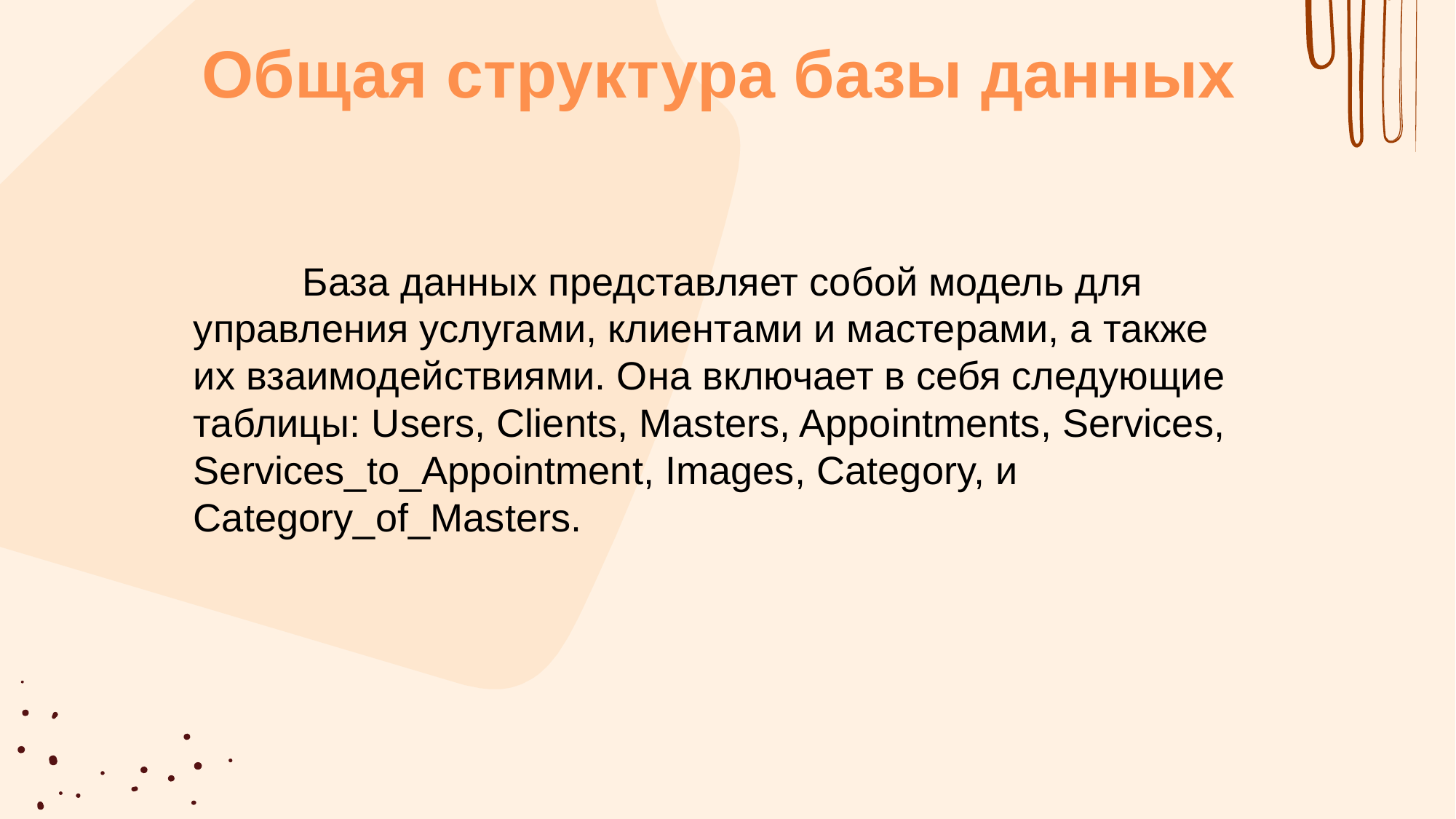

# Общая структура базы данных
	База данных представляет собой модель для управления услугами, клиентами и мастерами, а также их взаимодействиями. Она включает в себя следующие таблицы: Users, Clients, Masters, Appointments, Services, Services_to_Appointment, Images, Category, и Category_of_Masters.